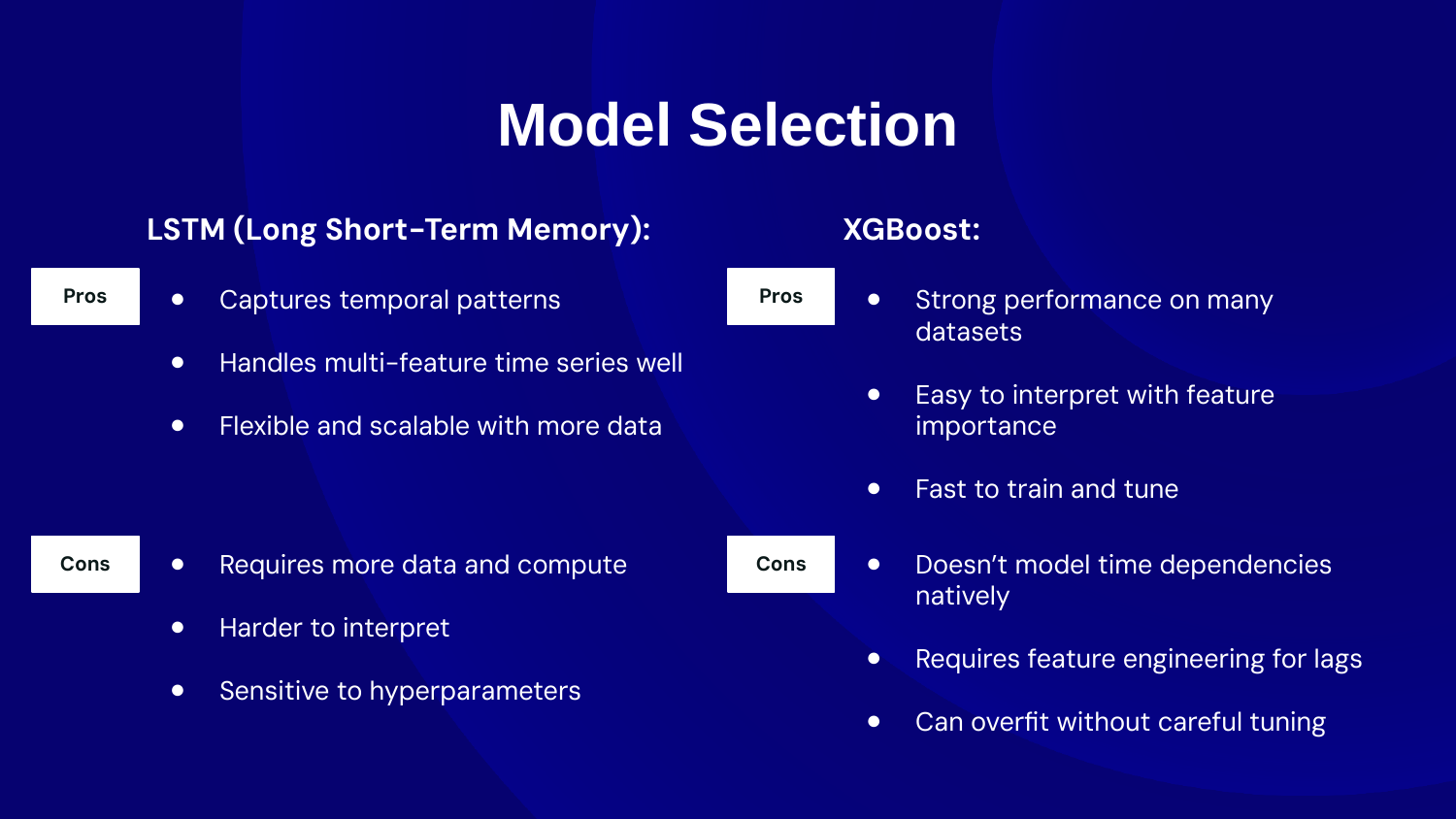

# Model Selection
LSTM (Long Short-Term Memory):
Captures temporal patterns
Handles multi-feature time series well
Flexible and scalable with more data

XGBoost:
Strong performance on many datasets
Easy to interpret with feature importance
Fast to train and tune

Pros
Pros

Requires more data and compute
Harder to interpret
Sensitive to hyperparameters

Doesn’t model time dependencies natively
Requires feature engineering for lags
Can overfit without careful tuning

Cons
Cons